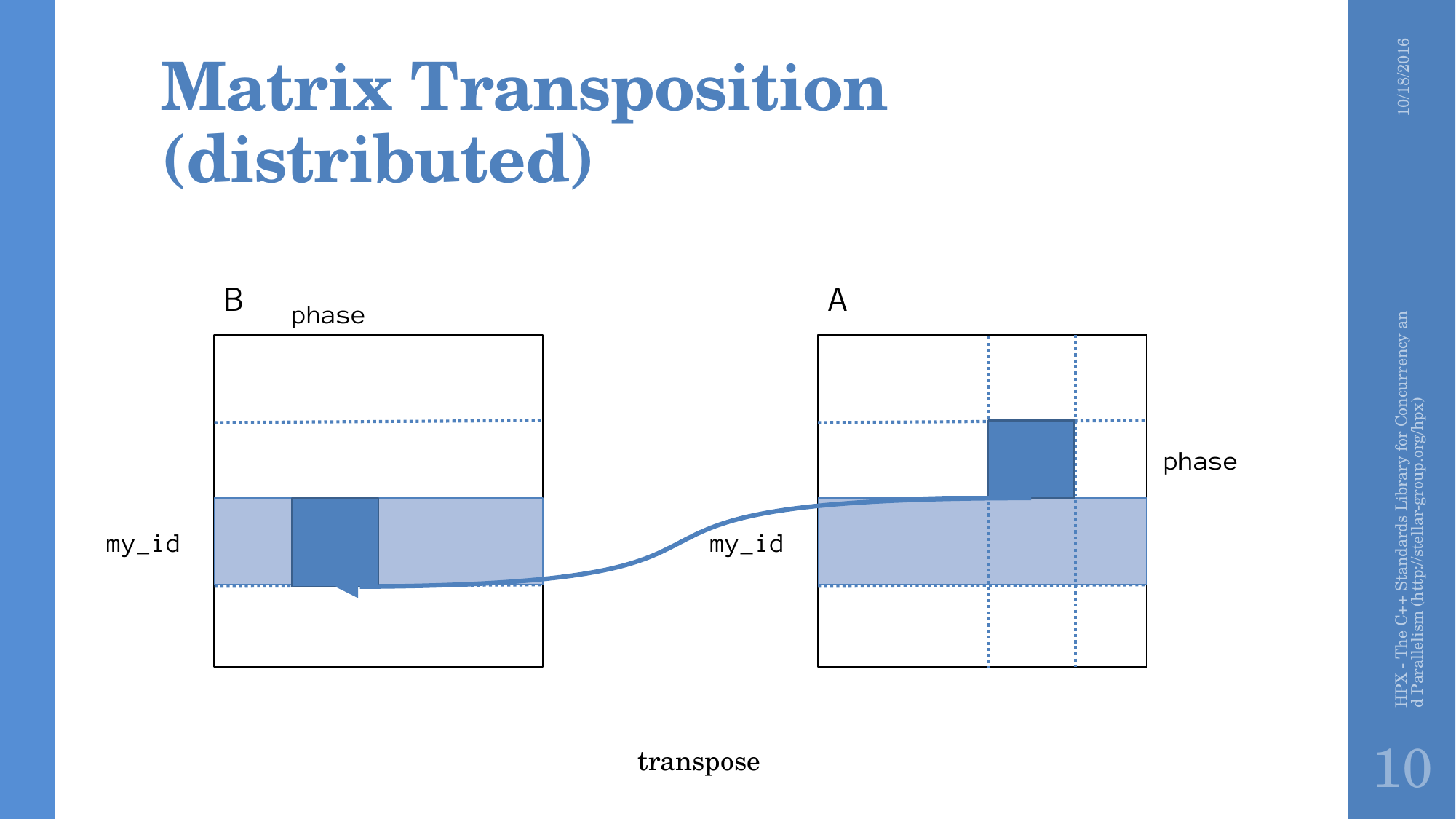

Matrix Transposition (distributed)
10/18/2016
B

my_id
A

my_id
phase

phase
transpose
HPX - The C++ Standards Library for Concurrency and Parallelism (http://stellar-group.org/hpx)
10